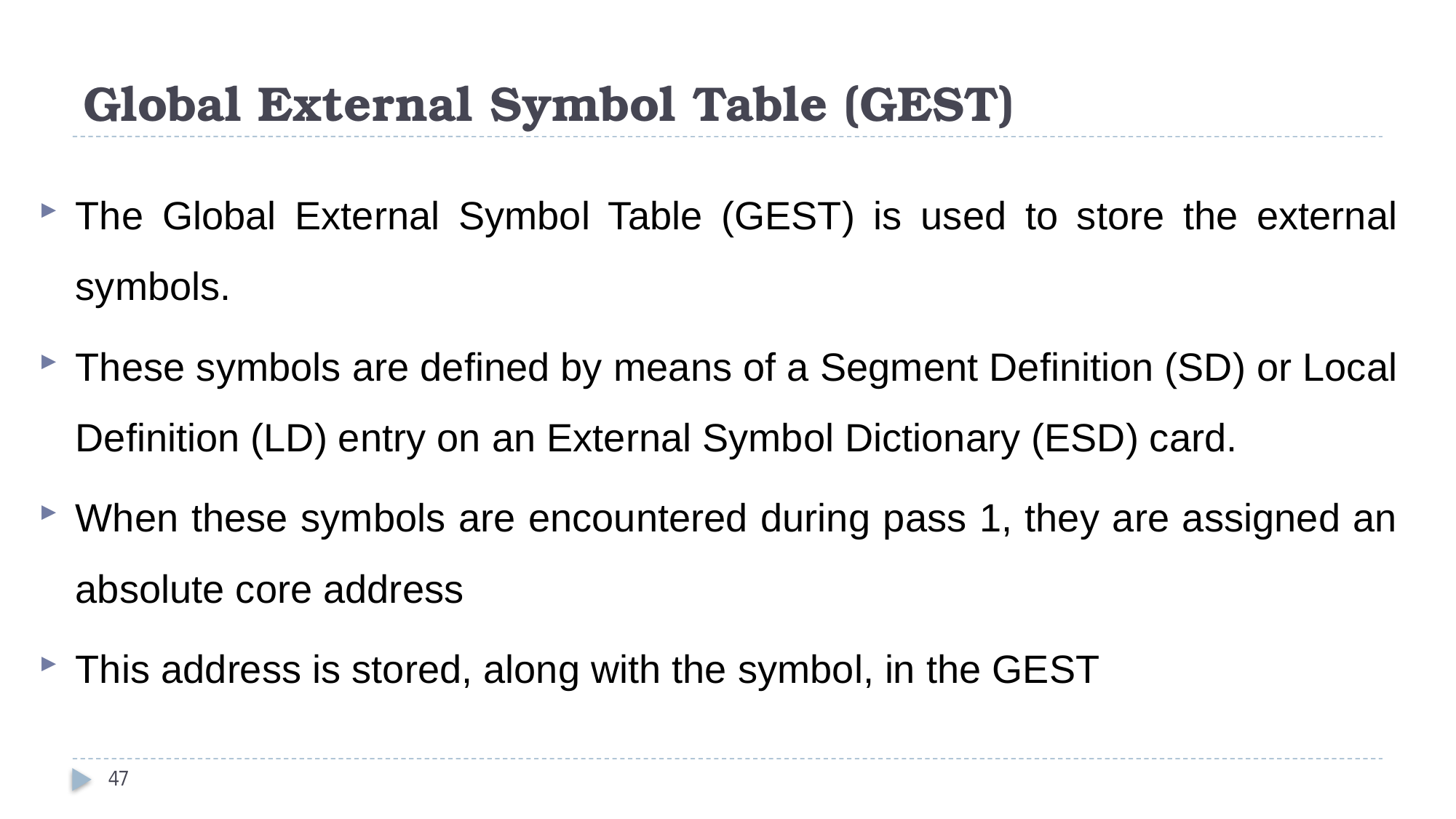

# Global External Symbol Table (GEST)
The Global External Symbol Table (GEST) is used to store the external symbols.
These symbols are defined by means of a Segment Definition (SD) or Local Definition (LD) entry on an External Symbol Dictionary (ESD) card.
When these symbols are encountered during pass 1, they are assigned an absolute core address
This address is stored, along with the symbol, in the GEST

47